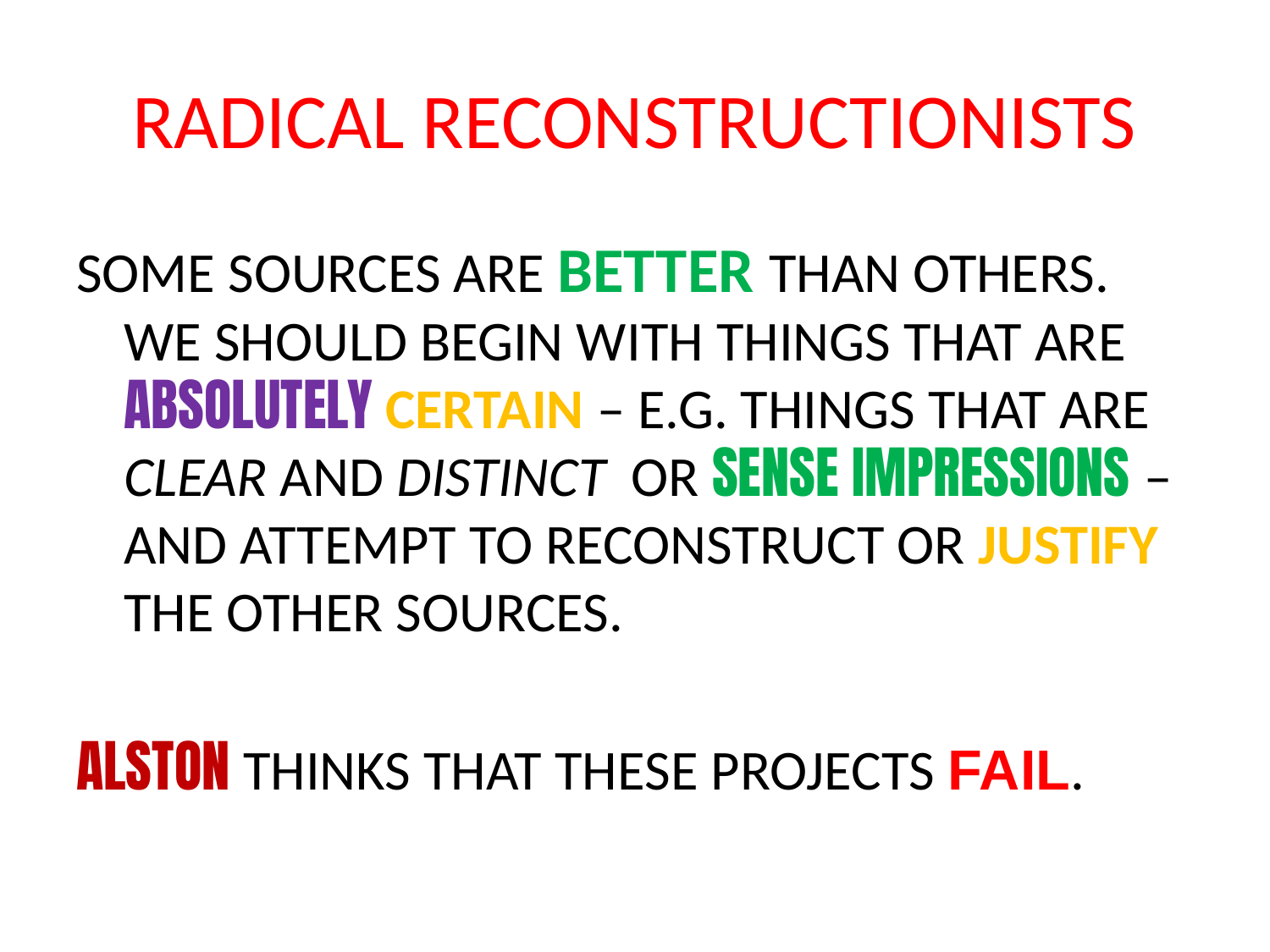

# RADICAL RECONSTRUCTIONISTS
SOME SOURCES ARE BETTER THAN OTHERS.  WE SHOULD BEGIN WITH THINGS THAT ARE ABSOLUTELY CERTAIN – E.G. THINGS THAT ARE CLEAR AND DISTINCT  OR SENSE IMPRESSIONS – AND ATTEMPT TO RECONSTRUCT OR JUSTIFY THE OTHER SOURCES.

ALSTON THINKS THAT THESE PROJECTS FAIL.